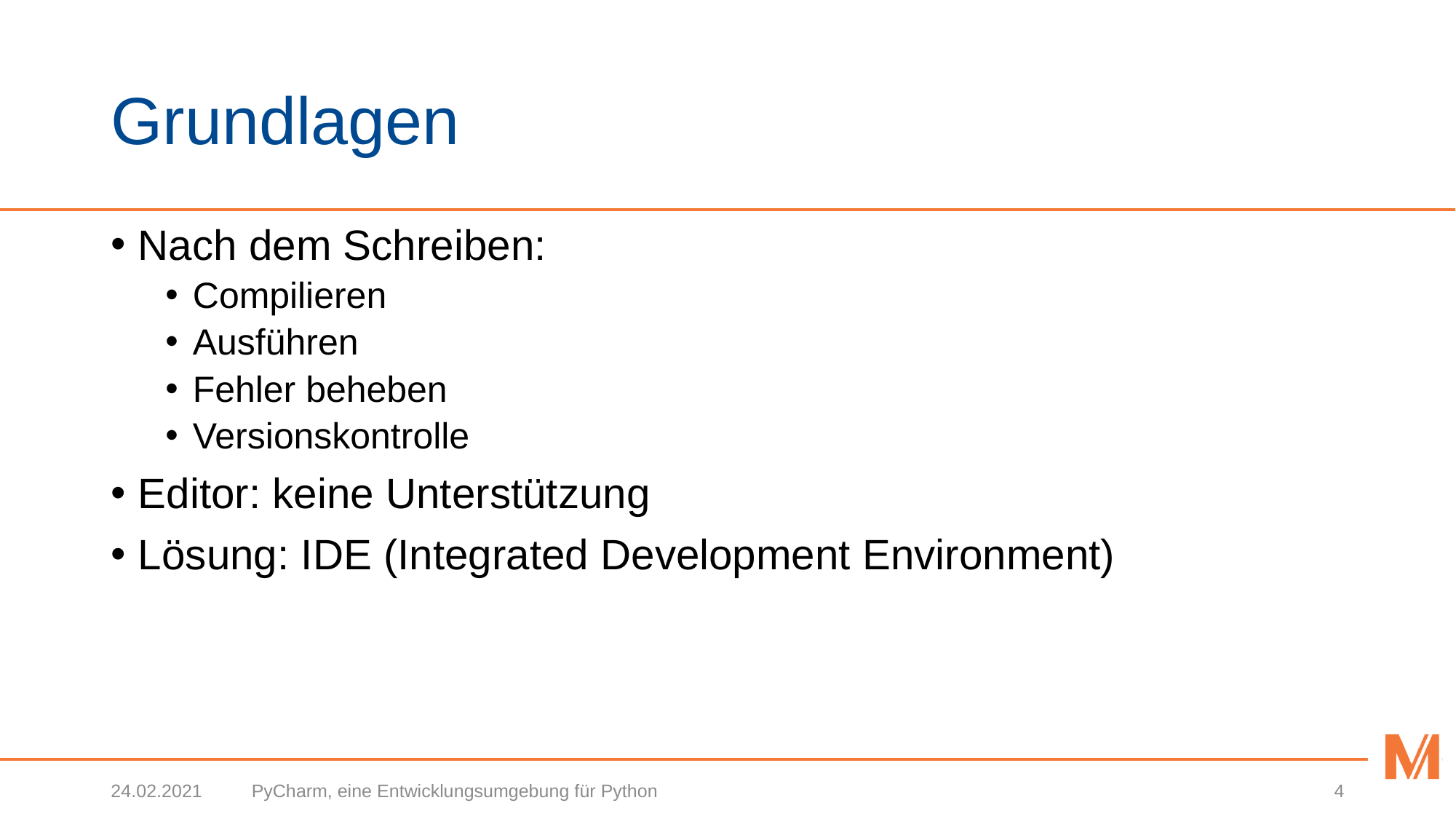

# Grundlagen
Nach dem Schreiben:
Compilieren
Ausführen
Fehler beheben
Versionskontrolle
Editor: keine Unterstützung
Lösung: IDE (Integrated Development Environment)
24.02.2021
PyCharm, eine Entwicklungsumgebung für Python
4